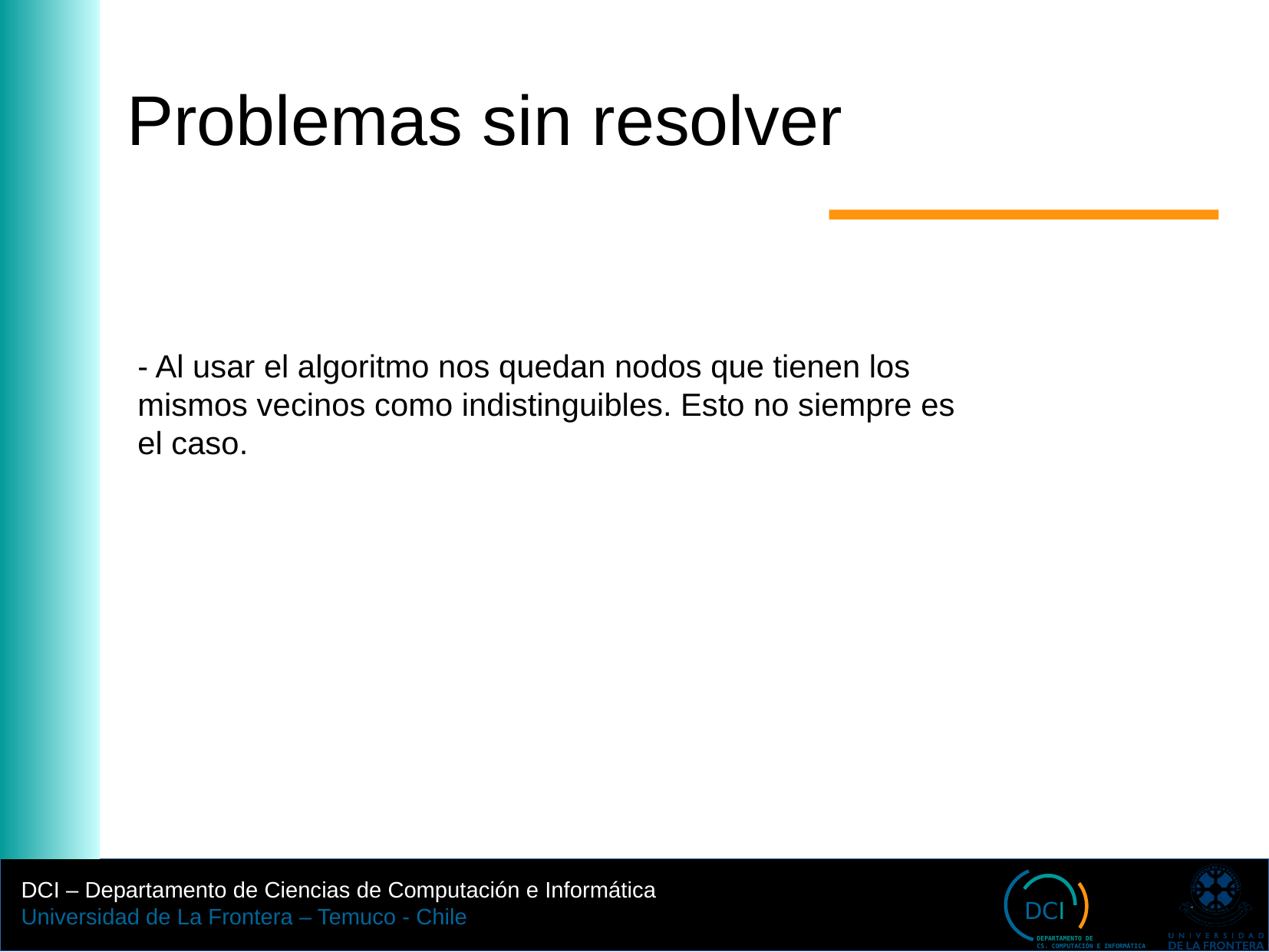

Problemas sin resolver

- Al usar el algoritmo nos quedan nodos que tienen los mismos vecinos como indistinguibles. Esto no siempre es el caso.